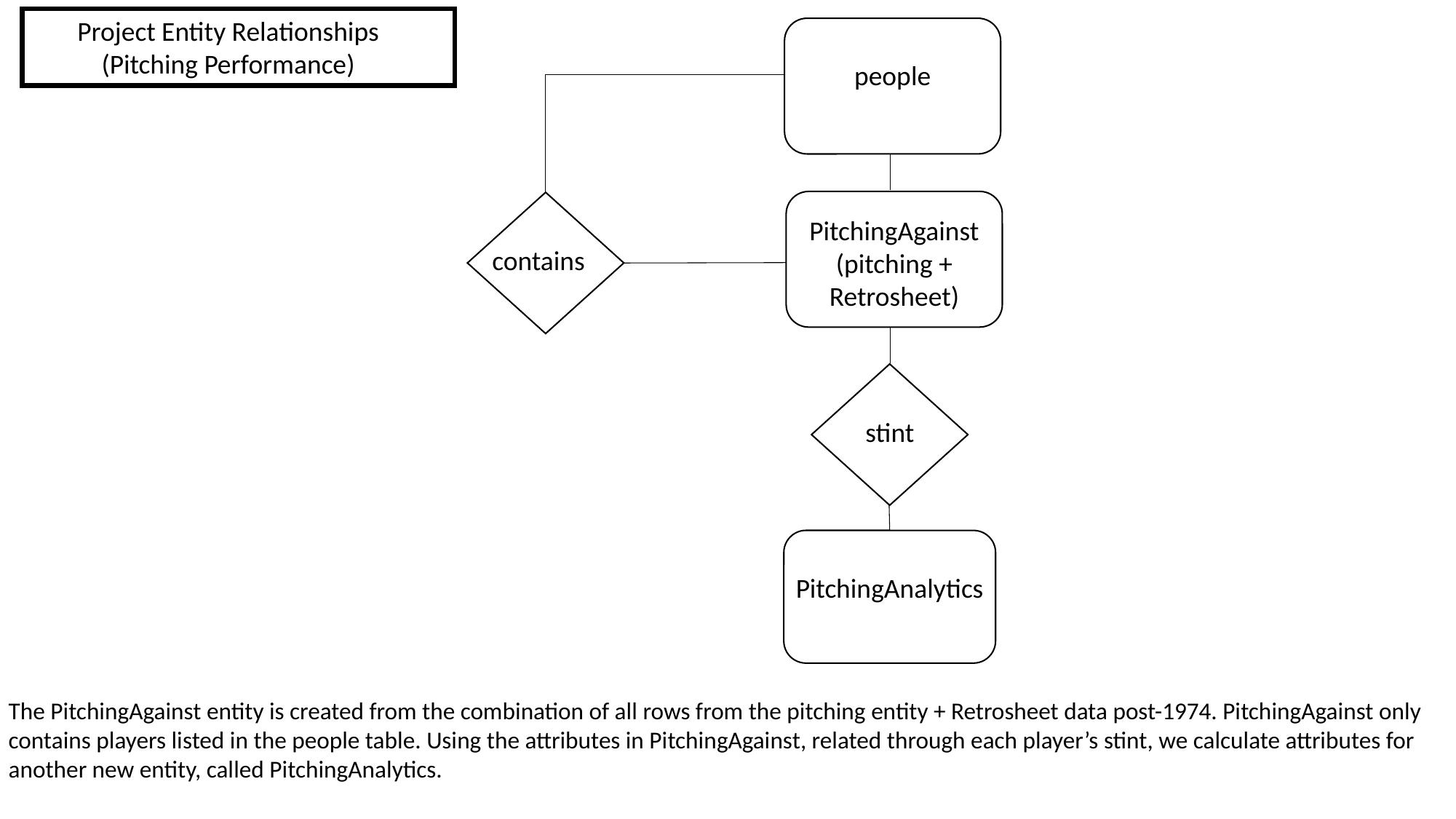

Project Entity Relationships (Pitching Performance)

people

PitchingAgainst
(pitching + Retrosheet)
contains

stint

PitchingAnalytics
The PitchingAgainst entity is created from the combination of all rows from the pitching entity + Retrosheet data post-1974. PitchingAgainst only contains players listed in the people table. Using the attributes in PitchingAgainst, related through each player’s stint, we calculate attributes for another new entity, called PitchingAnalytics.